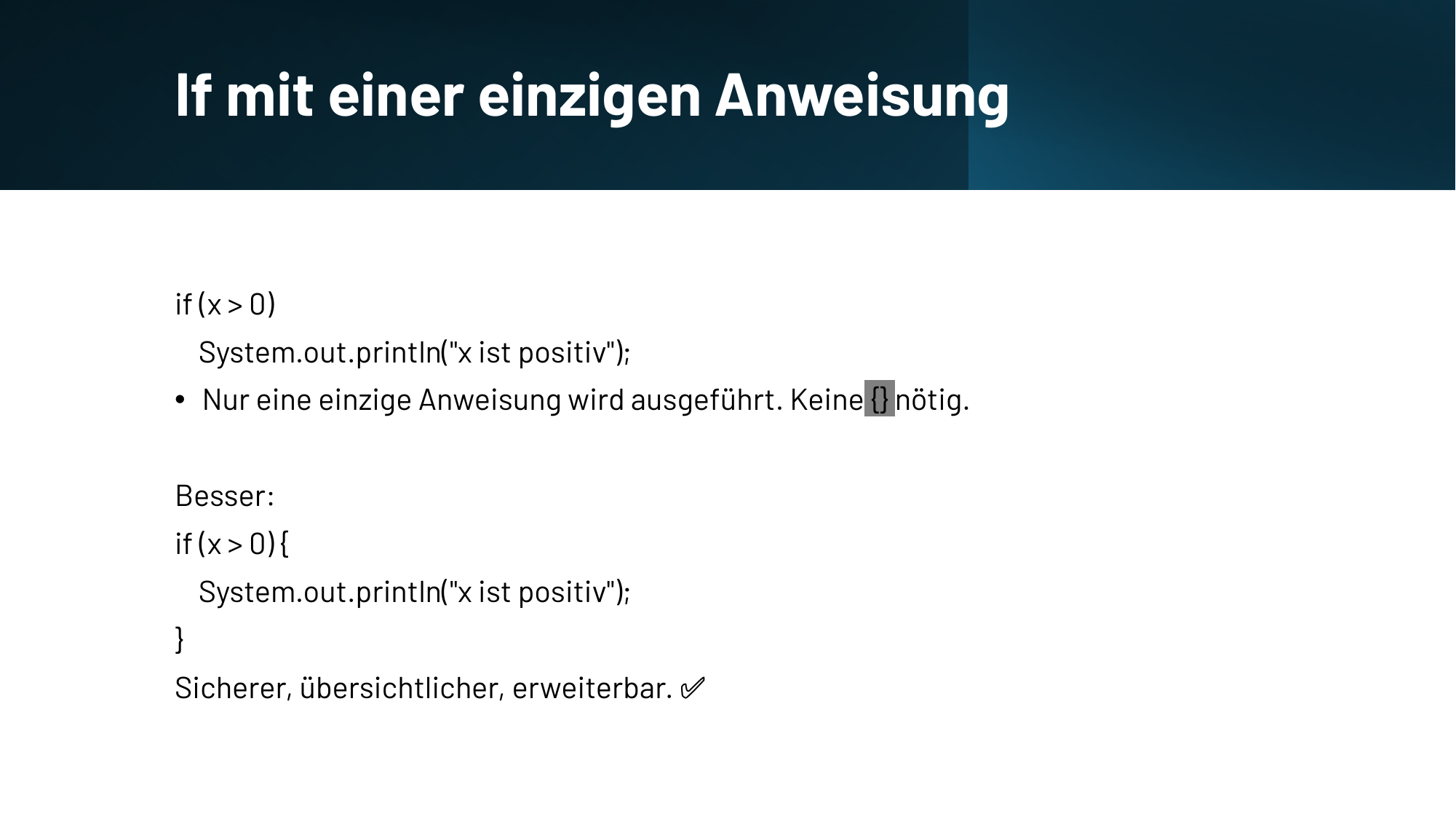

# If mit einer einzigen Anweisung
if (x > 0)
    System.out.println("x ist positiv");
Nur eine einzige Anweisung wird ausgeführt. Keine {} nötig.

Besser:
if (x > 0) {
    System.out.println("x ist positiv");
}
Sicherer, übersichtlicher, erweiterbar. ✅